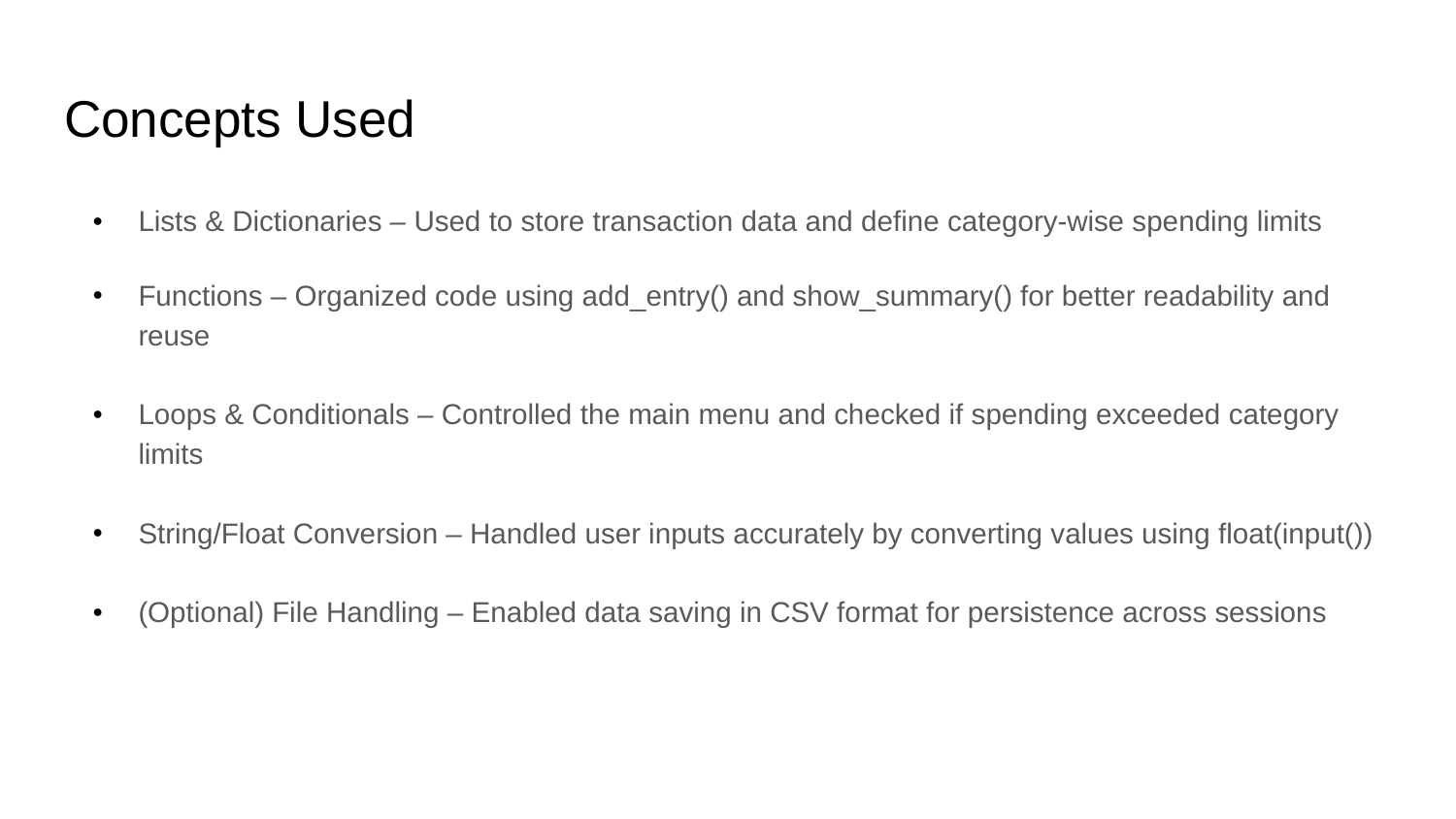

# Concepts Used
Lists & Dictionaries – Used to store transaction data and define category-wise spending limits
Functions – Organized code using add_entry() and show_summary() for better readability and reuse
Loops & Conditionals – Controlled the main menu and checked if spending exceeded category limits
String/Float Conversion – Handled user inputs accurately by converting values using float(input())
(Optional) File Handling – Enabled data saving in CSV format for persistence across sessions